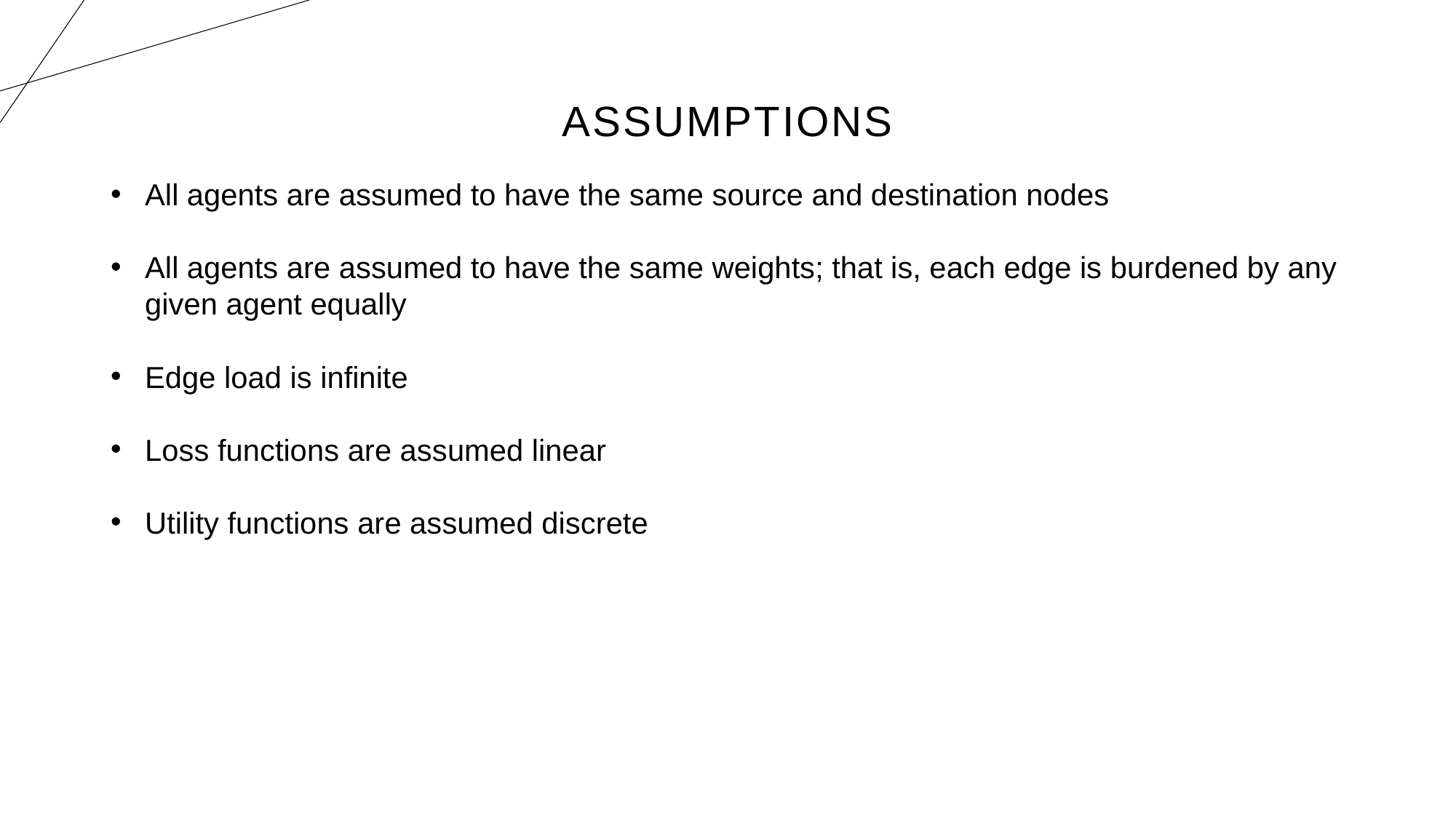

# ASSUMPTIONS
All agents are assumed to have the same source and destination nodes

All agents are assumed to have the same weights; that is, each edge is burdened by any given agent equally

Edge load is infinite

Loss functions are assumed linear

Utility functions are assumed discrete